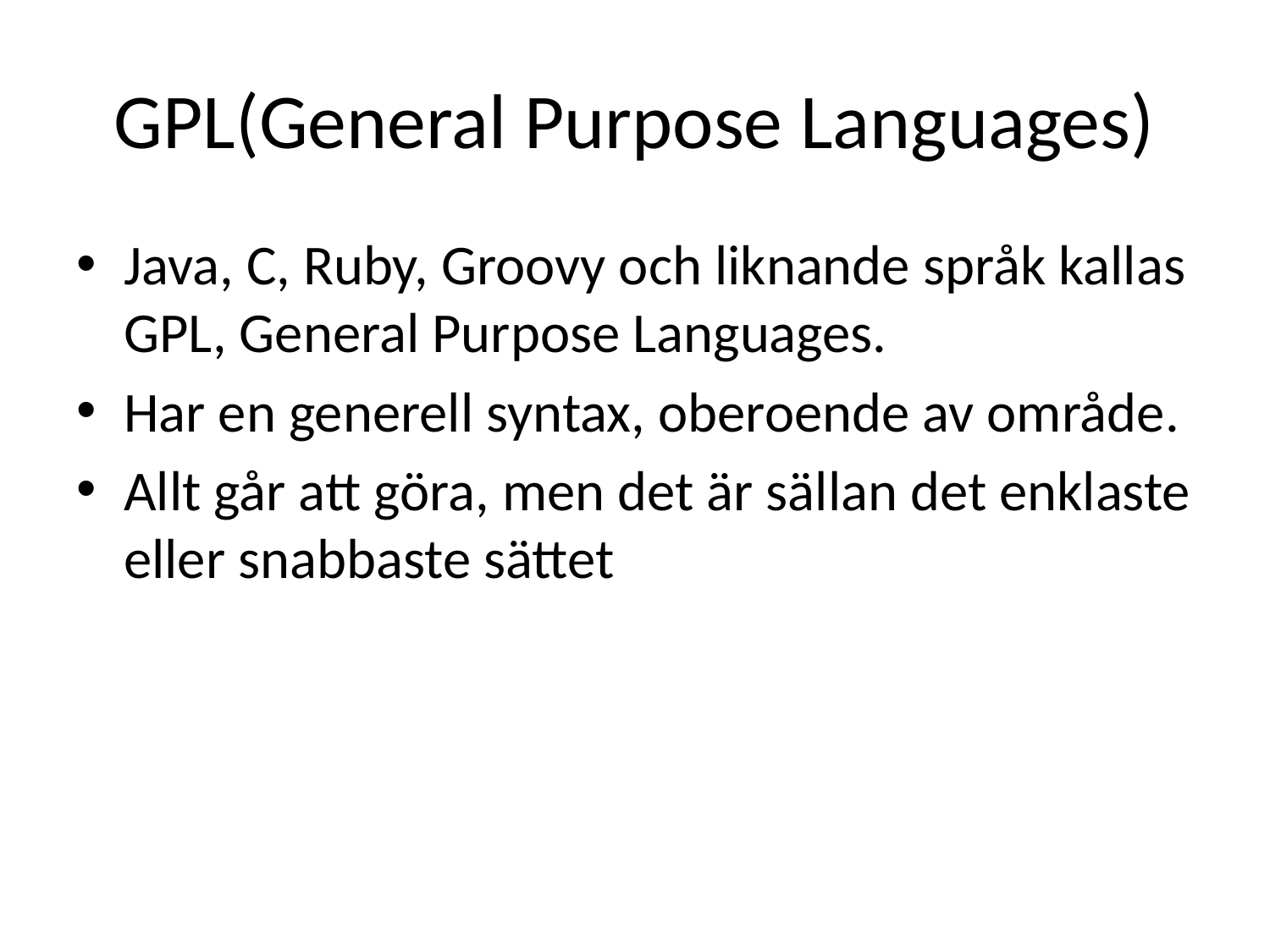

# GPL(General Purpose Languages)
Java, C, Ruby, Groovy och liknande språk kallas GPL, General Purpose Languages.
Har en generell syntax, oberoende av område.
Allt går att göra, men det är sällan det enklaste eller snabbaste sättet